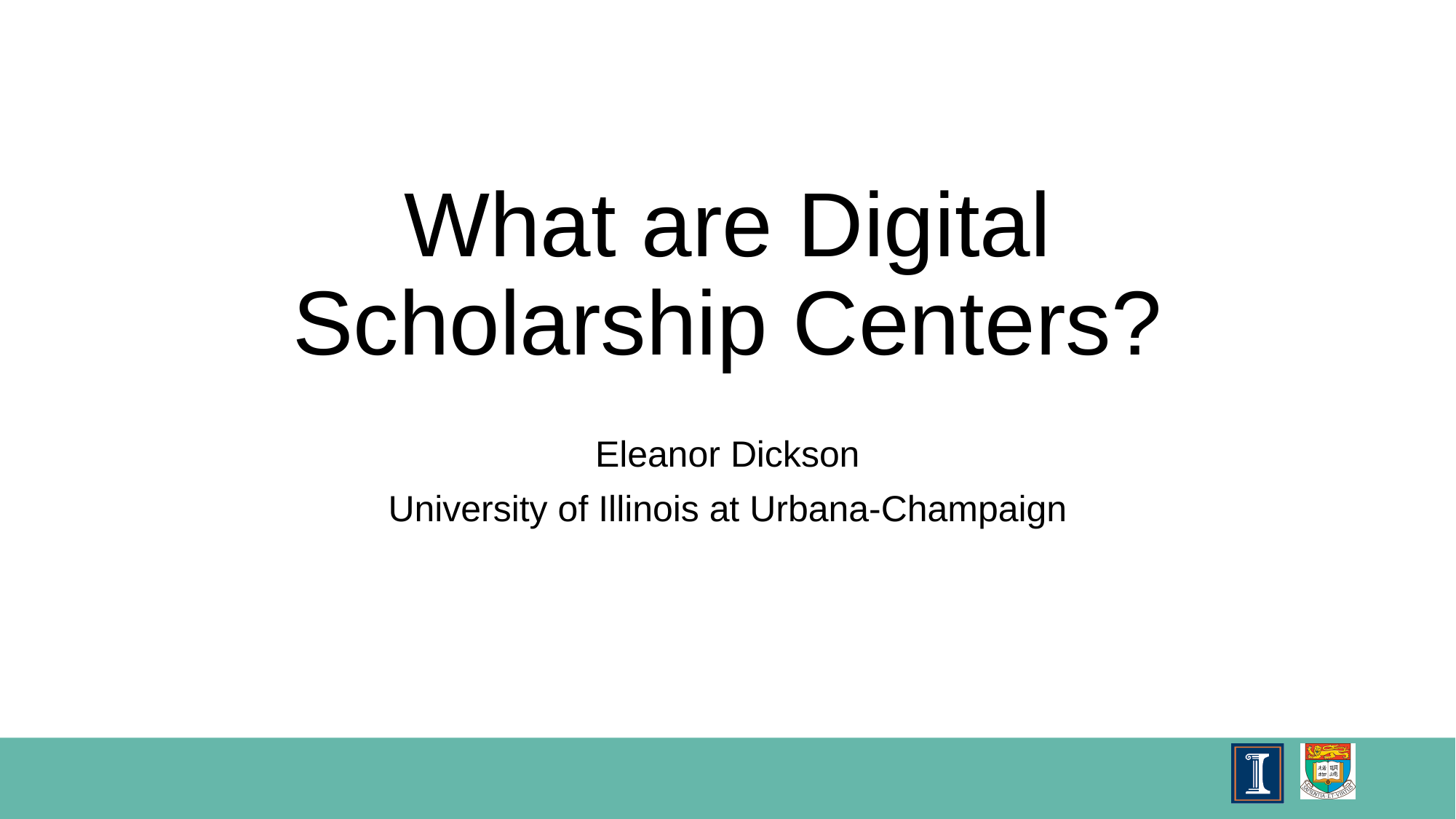

# What are Digital Scholarship Centers?
Eleanor Dickson
University of Illinois at Urbana-Champaign